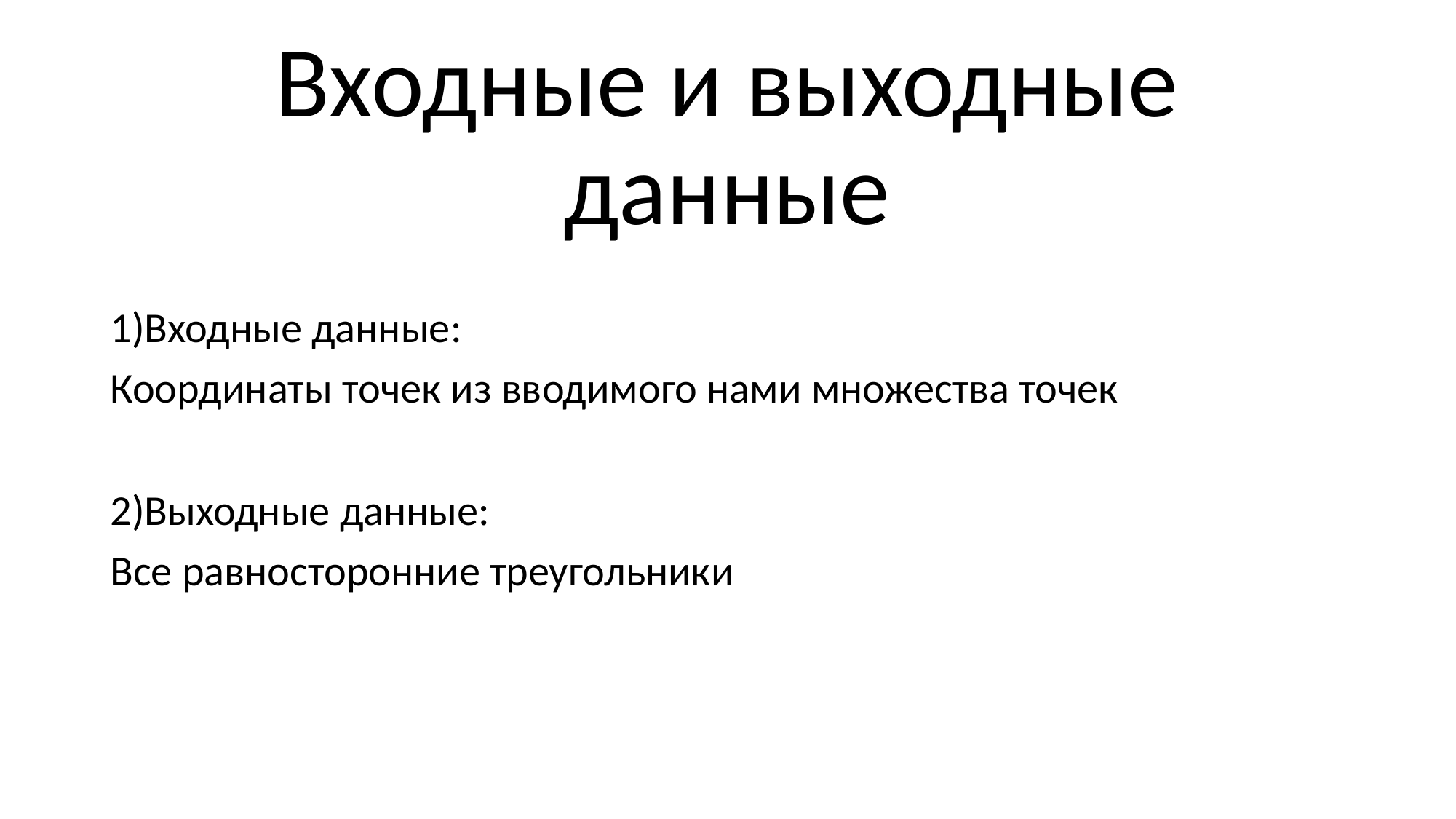

# Входные и выходные данные
1)Входные данные:
Координаты точек из вводимого нами множества точек

2)Выходные данные:
Все равносторонние треугольники